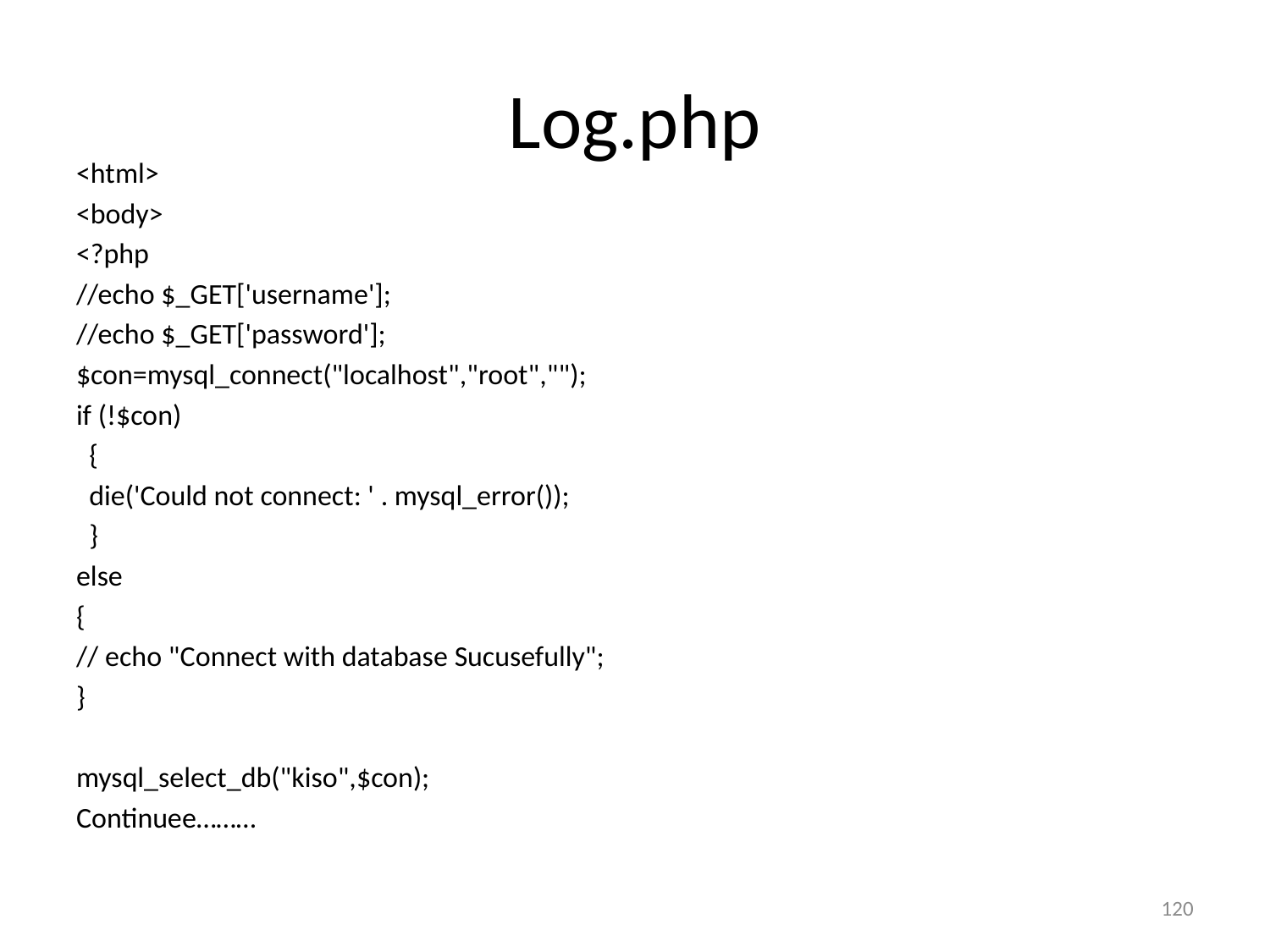

# Log.php
<html>
<body>
<?php
//echo $_GET['username'];
//echo $_GET['password'];
$con=mysql_connect("localhost","root","");
if (!$con)
  {
  die('Could not connect: ' . mysql_error());
  }
else
{
// echo "Connect with database Sucusefully";
}

mysql_select_db("kiso",$con);
Continuee………
120